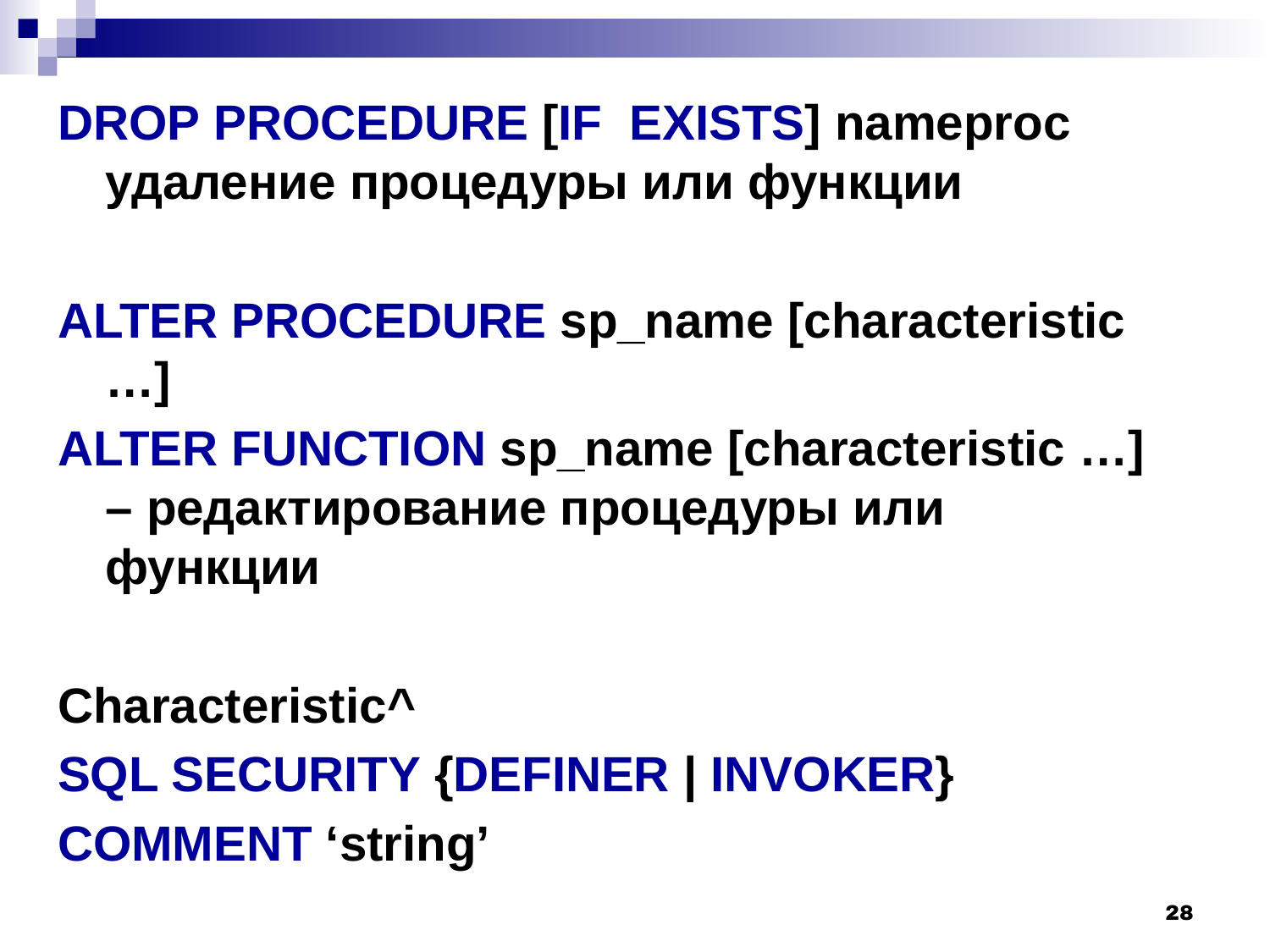

DROP PROCEDURE [IF  EXISTS] nameproc удаление процедуры или функции

ALTER PROCEDURE sp_name [characteristic …]
ALTER FUNCTION sp_name [characteristic …] – редактирование процедуры или функции

Characteristic^
SQL SECURITY {DEFINER | INVOKER}
COMMENT ‘string’
28